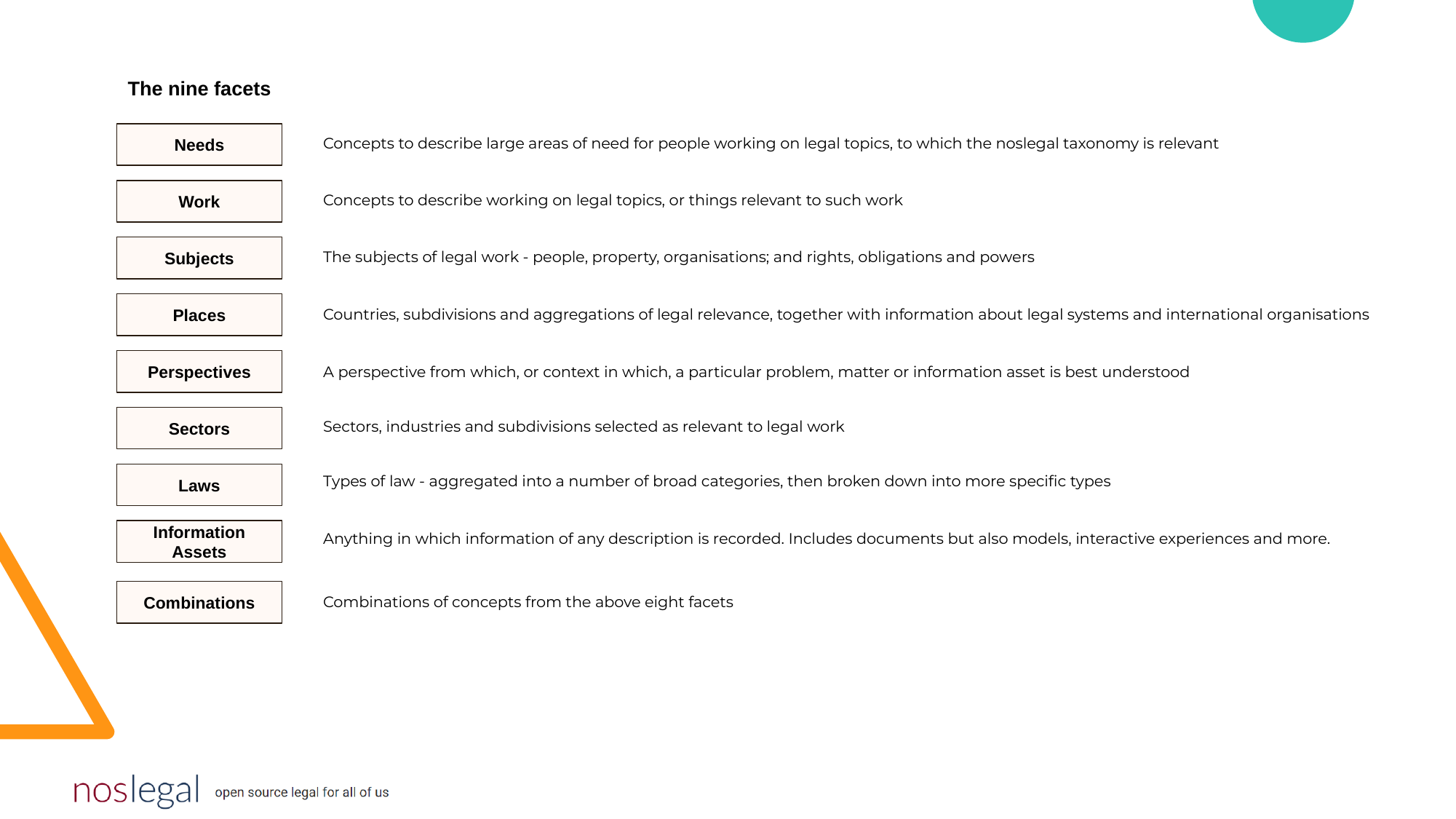

The nine facets
Needs
Concepts to describe large areas of need for people working on legal topics, to which the noslegal taxonomy is relevant
Work
Concepts to describe working on legal topics, or things relevant to such work
Subjects
The subjects of legal work - people, property, organisations; and rights, obligations and powers
Places
Countries, subdivisions and aggregations of legal relevance, together with information about legal systems and international organisations
Perspectives
A perspective from which, or context in which, a particular problem, matter or information asset is best understood
Sectors
Sectors, industries and subdivisions selected as relevant to legal work
Types of law - aggregated into a number of broad categories, then broken down into more specific types
Laws
Anything in which information of any description is recorded. Includes documents but also models, interactive experiences and more.
Information Assets
Combinations
Combinations of concepts from the above eight facets